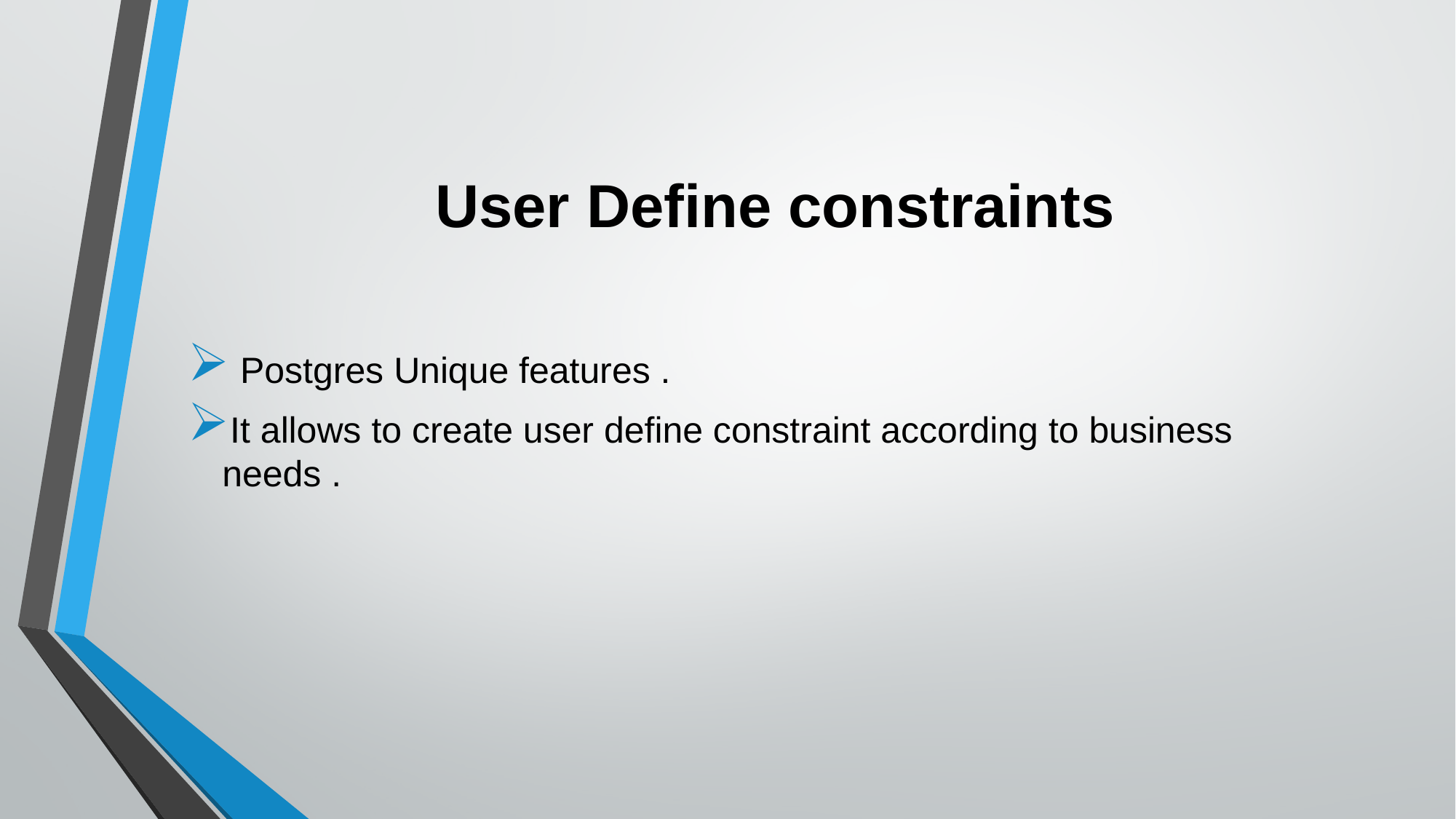

# User Define constraints

 Postgres Unique features .
It allows to create user define constraint according to business needs .